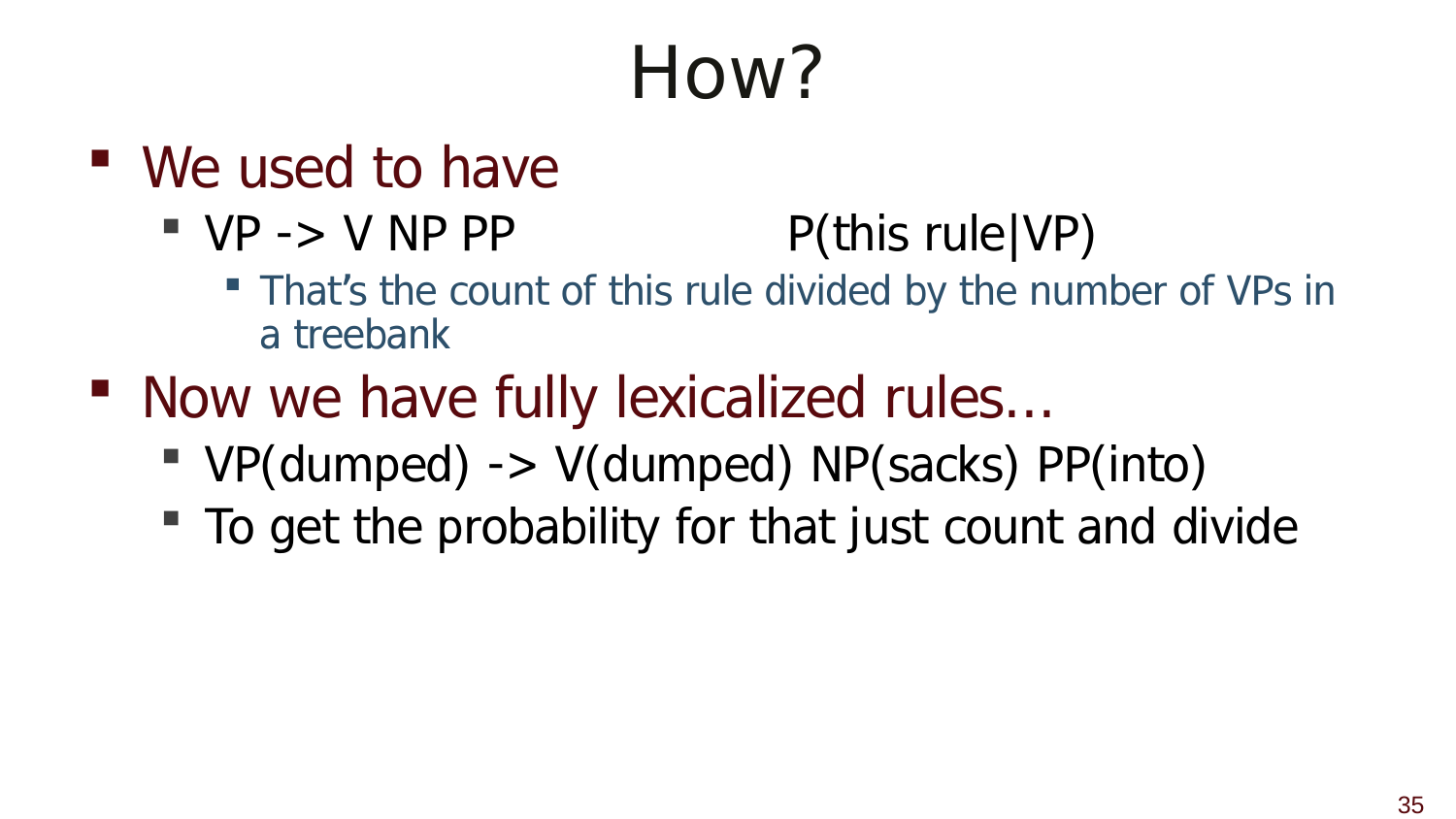

# How?
We used to have
VP -> V NP PP 		P(this rule|VP)
That’s the count of this rule divided by the number of VPs in a treebank
Now we have fully lexicalized rules...
VP(dumped) -> V(dumped) NP(sacks) PP(into)
To get the probability for that just count and divide
35